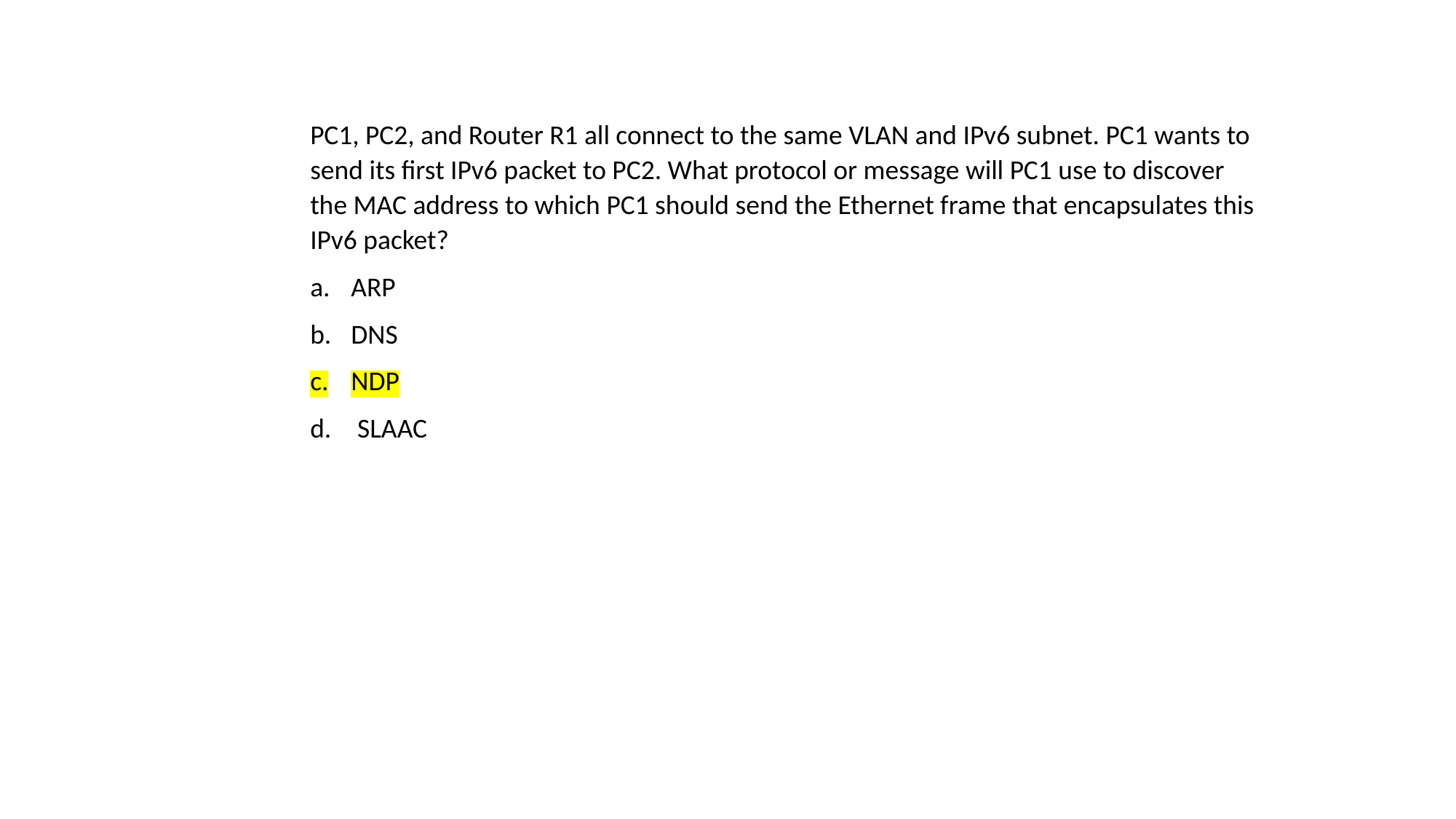

PC1, PC2, and Router R1 all connect to the same VLAN and IPv6 subnet. PC1 wants to send its first IPv6 packet to PC2. What protocol or message will PC1 use to discover the MAC address to which PC1 should send the Ethernet frame that encapsulates this IPv6 packet?
ARP
DNS
NDP
 SLAAC